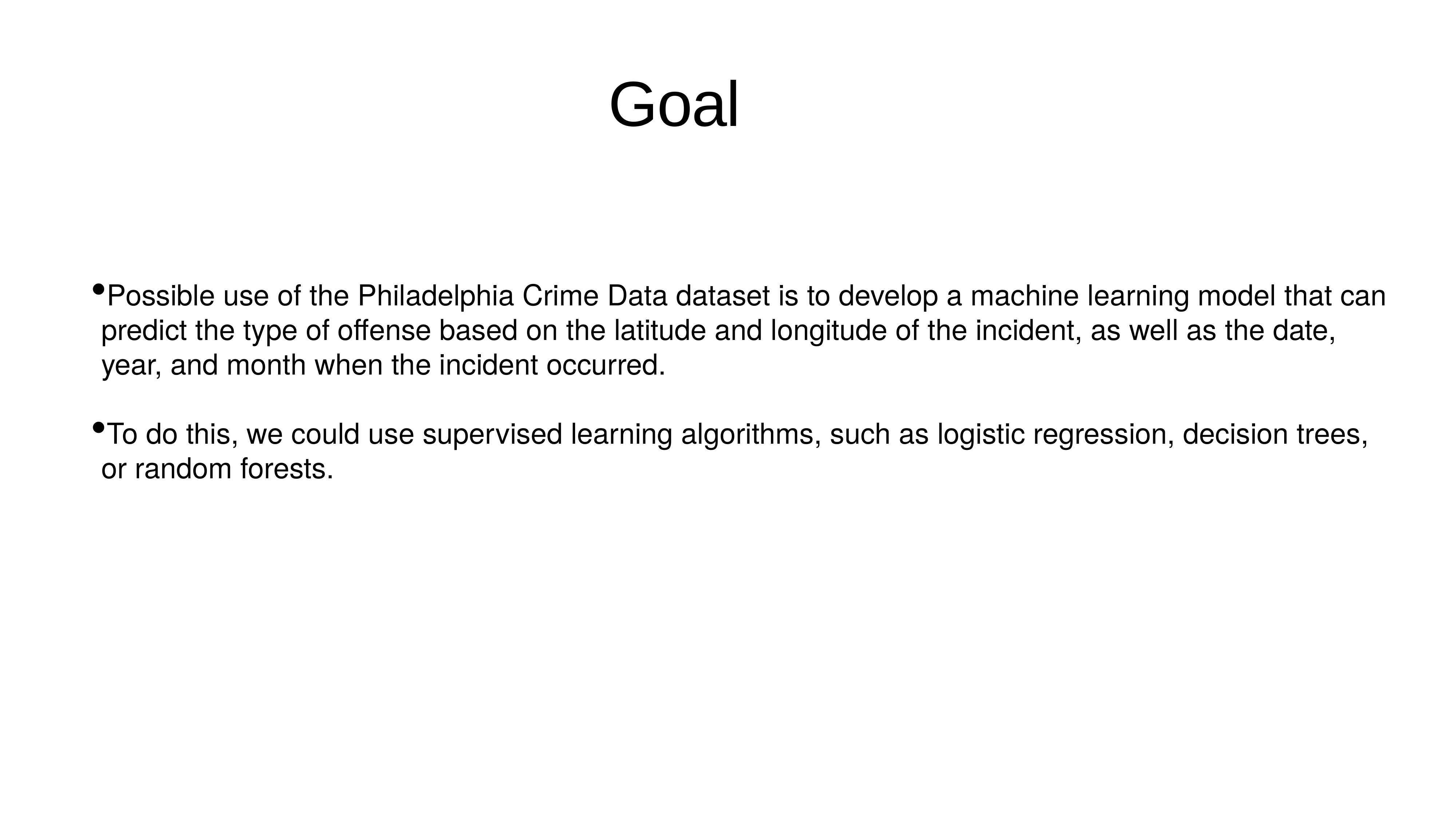

# Goal
Possible use of the Philadelphia Crime Data dataset is to develop a machine learning model that can predict the type of offense based on the latitude and longitude of the incident, as well as the date, year, and month when the incident occurred.

To do this, we could use supervised learning algorithms, such as logistic regression, decision trees, or random forests.